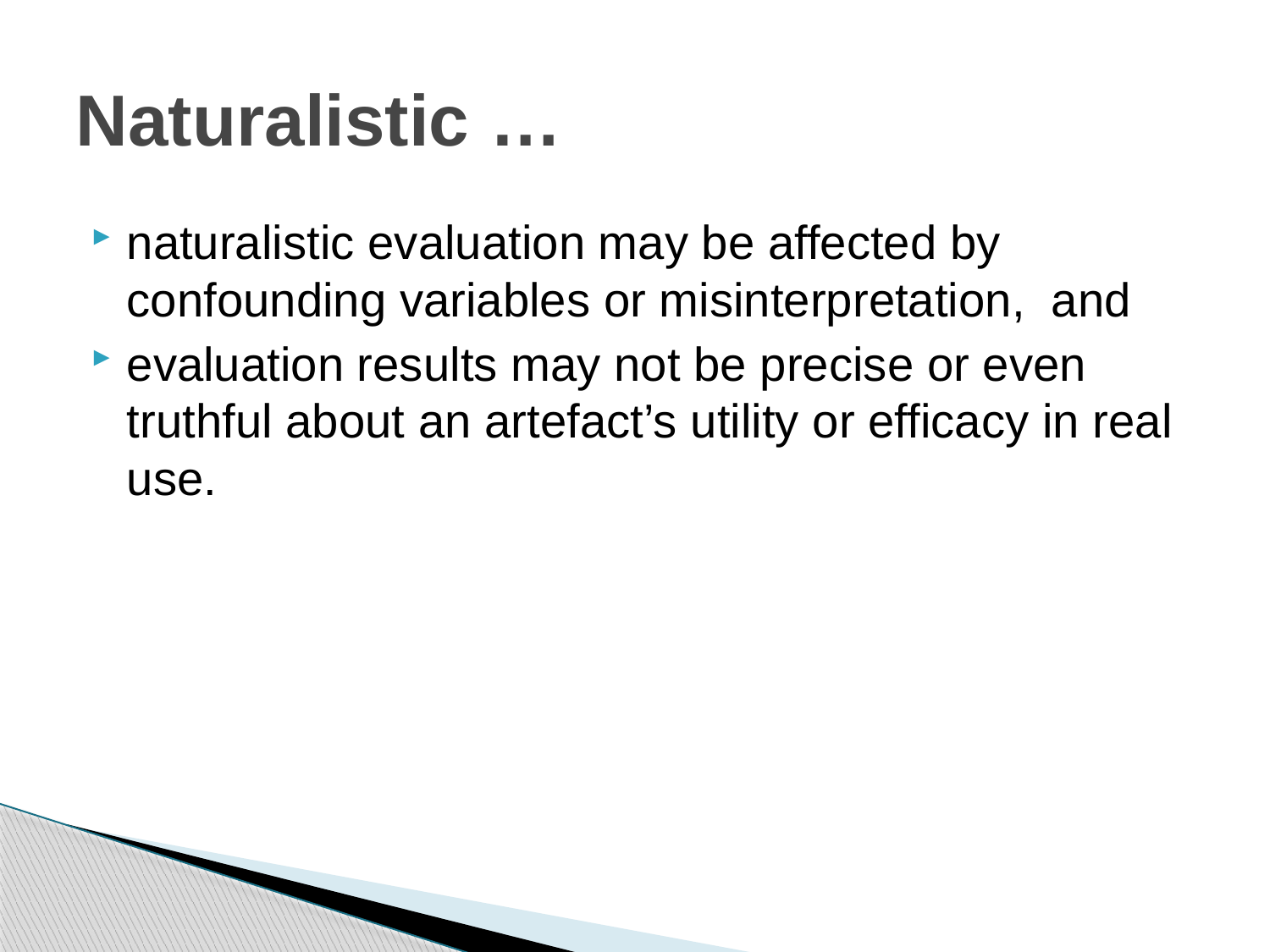

# Naturalistic …
naturalistic evaluation may be affected by confounding variables or misinterpretation,  and
evaluation results may not be precise or even truthful about an artefact’s utility or efficacy in real use.